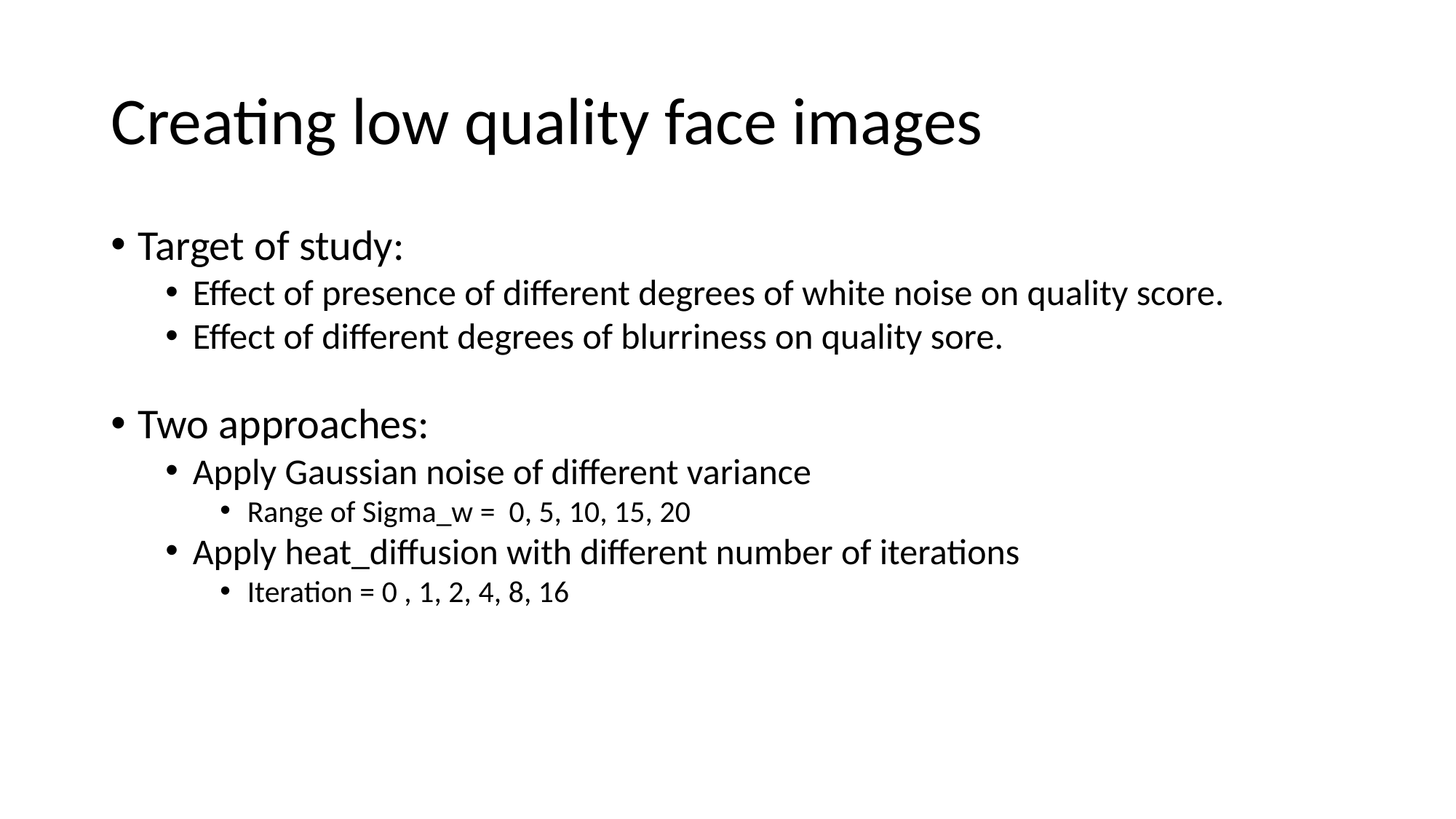

Creating low quality face images
Target of study:
Effect of presence of different degrees of white noise on quality score.
Effect of different degrees of blurriness on quality sore.

Two approaches:
Apply Gaussian noise of different variance
Range of Sigma_w =  0, 5, 10, 15, 20
Apply heat_diffusion with different number of iterations
Iteration = 0 , 1, 2, 4, 8, 16